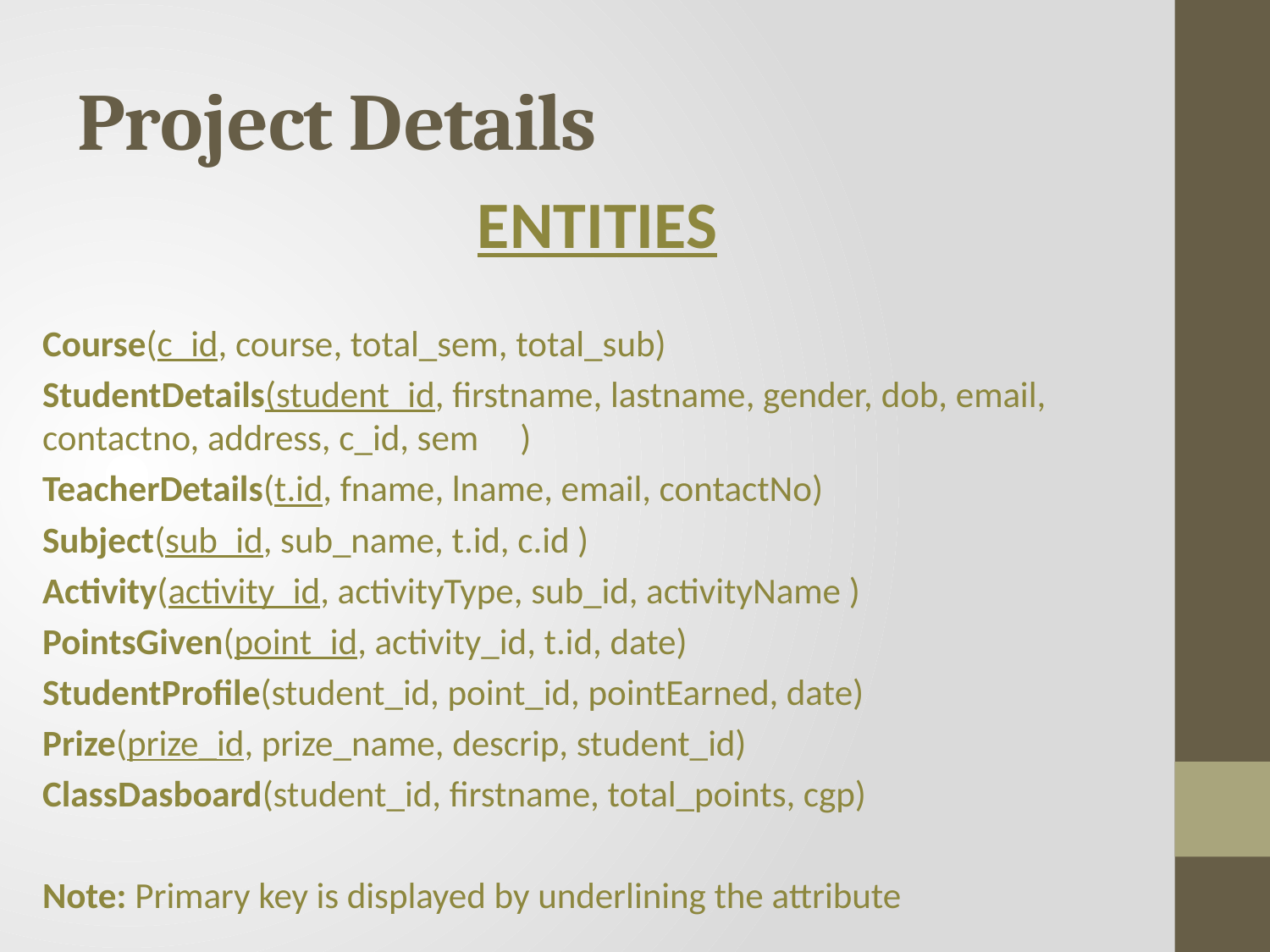

# Project Details
ENTITIES

Course(c_id, course, total_sem, total_sub)
StudentDetails(student_id, firstname, lastname, gender, dob, email, contactno, address, c_id, sem	)
TeacherDetails(t.id, fname, lname, email, contactNo)
Subject(sub_id, sub_name, t.id, c.id )
Activity(activity_id, activityType, sub_id, activityName )
PointsGiven(point_id, activity_id, t.id, date)
StudentProfile(student_id, point_id, pointEarned, date)
Prize(prize_id, prize_name, descrip, student_id)
ClassDasboard(student_id, firstname, total_points, cgp)

Note: Primary key is displayed by underlining the attribute